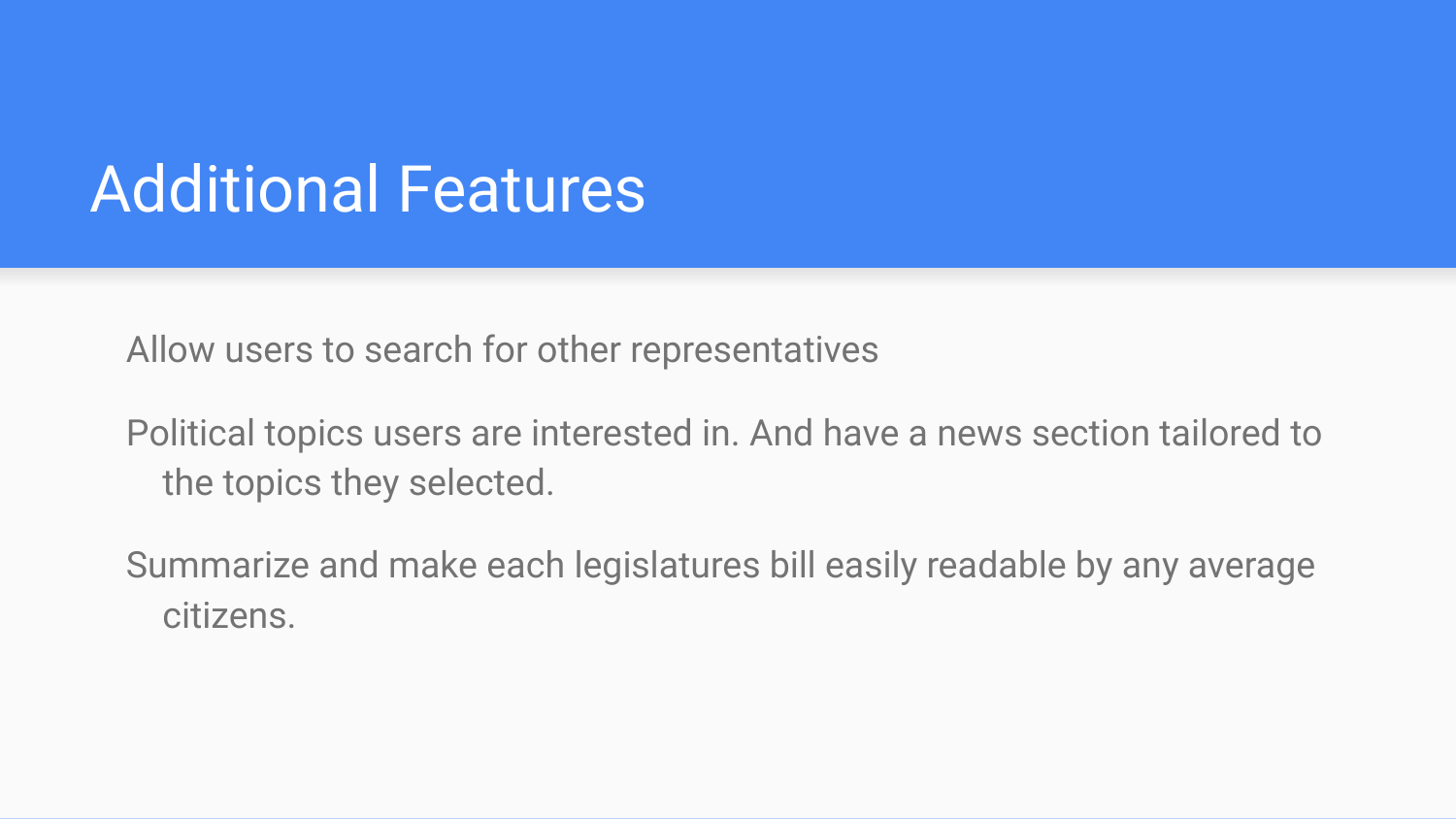

# Additional Features
Allow users to search for other representatives
Political topics users are interested in. And have a news section tailored to the topics they selected.
Summarize and make each legislatures bill easily readable by any average citizens.